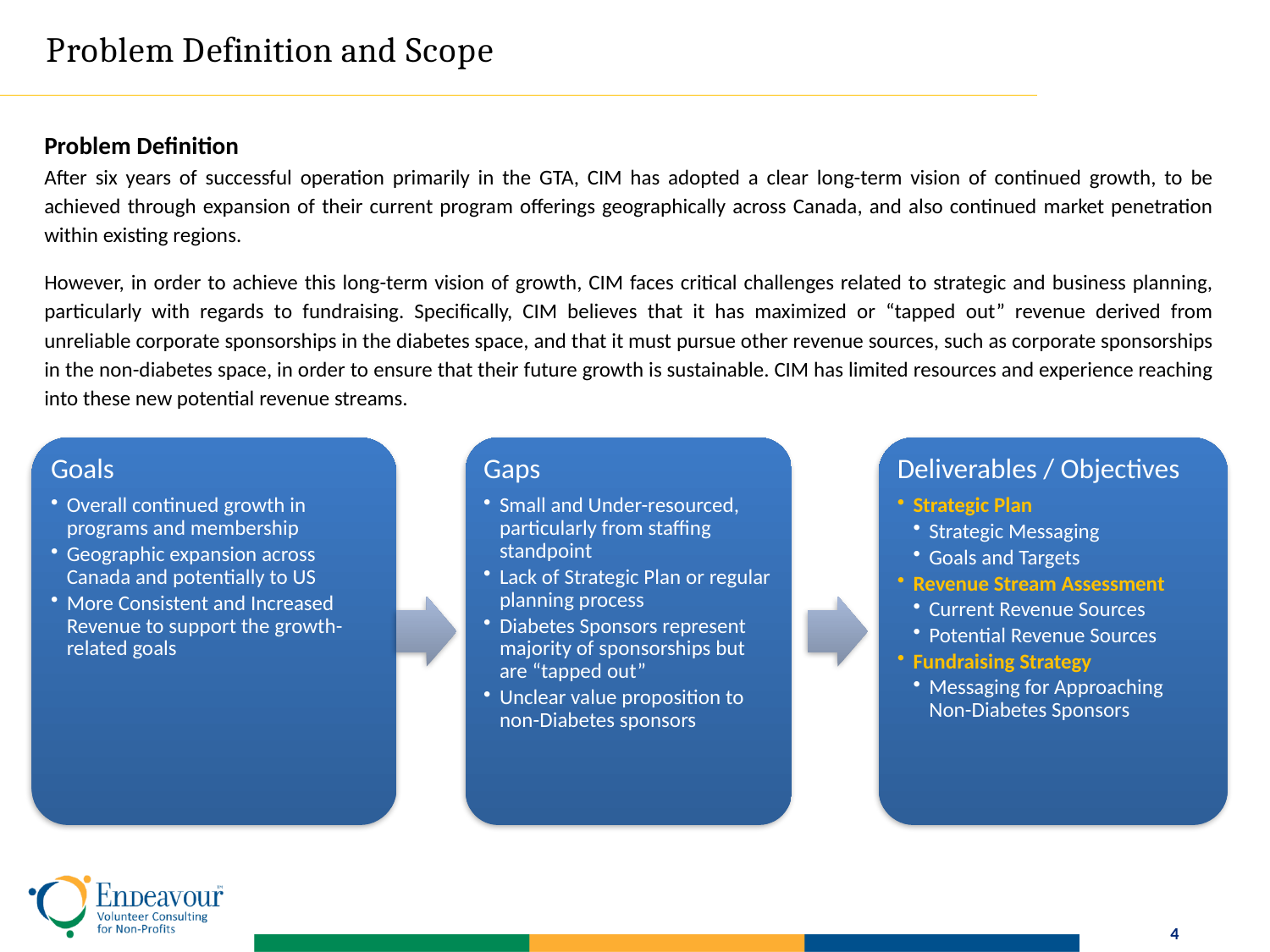

Problem Definition and Scope
Problem Definition
After six years of successful operation primarily in the GTA, CIM has adopted a clear long-term vision of continued growth, to be achieved through expansion of their current program offerings geographically across Canada, and also continued market penetration within existing regions.
However, in order to achieve this long-term vision of growth, CIM faces critical challenges related to strategic and business planning, particularly with regards to fundraising. Specifically, CIM believes that it has maximized or “tapped out” revenue derived from unreliable corporate sponsorships in the diabetes space, and that it must pursue other revenue sources, such as corporate sponsorships in the non-diabetes space, in order to ensure that their future growth is sustainable. CIM has limited resources and experience reaching into these new potential revenue streams.

Goals
Overall continued growth in programs and membership
Geographic expansion across Canada and potentially to US
More Consistent and Increased Revenue to support the growth-related goals

Gaps
Small and Under-resourced, particularly from staffing standpoint
Lack of Strategic Plan or regular planning process
Diabetes Sponsors represent majority of sponsorships but are “tapped out”
Unclear value proposition to non-Diabetes sponsors

Deliverables / Objectives
Strategic Plan
Strategic Messaging
Goals and Targets
Revenue Stream Assessment
Current Revenue Sources
Potential Revenue Sources
Fundraising Strategy
Messaging for Approaching Non-Diabetes Sponsors